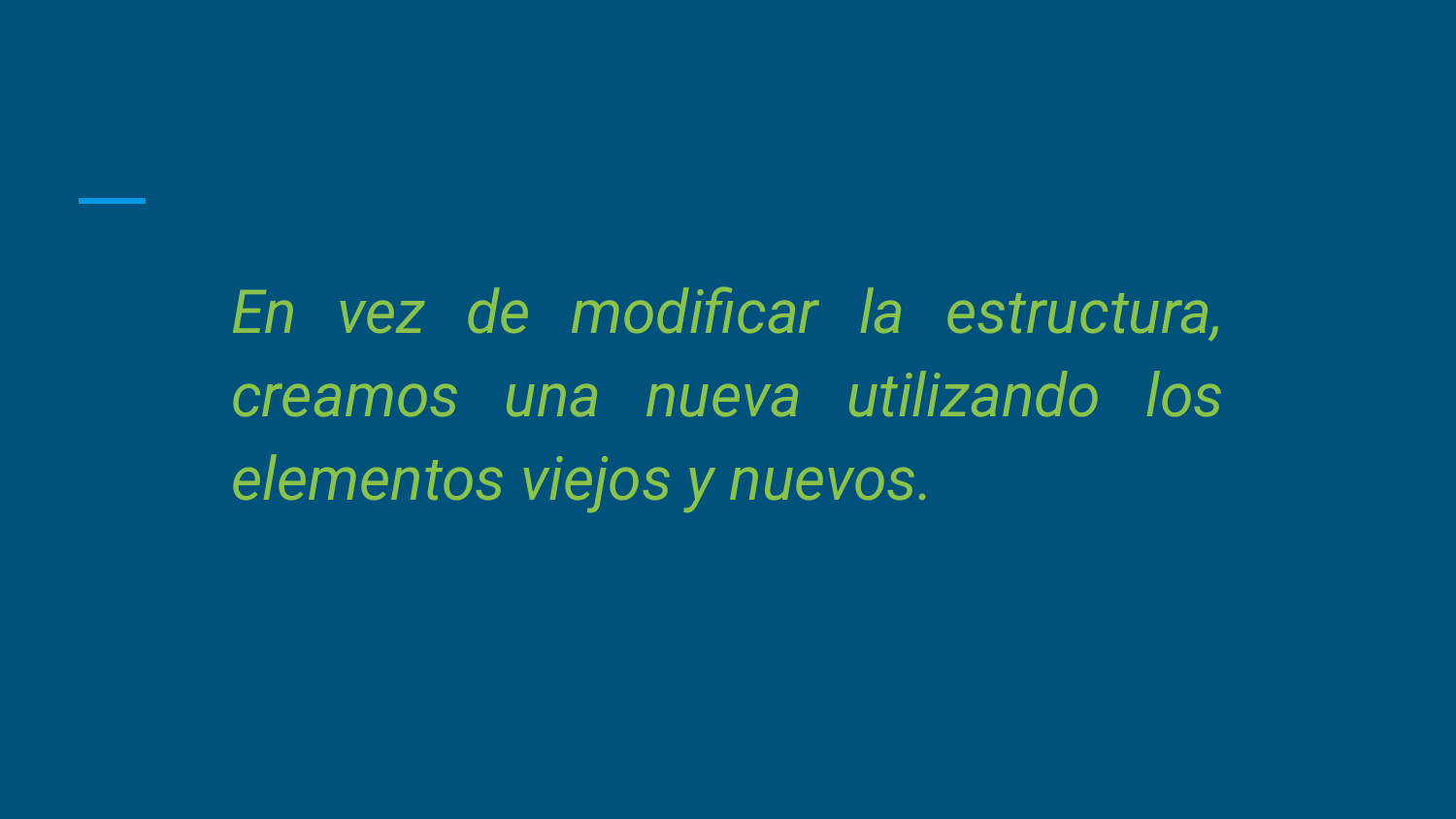

#
En vez de modificar la estructura, creamos una nueva utilizando los elementos viejos y nuevos.